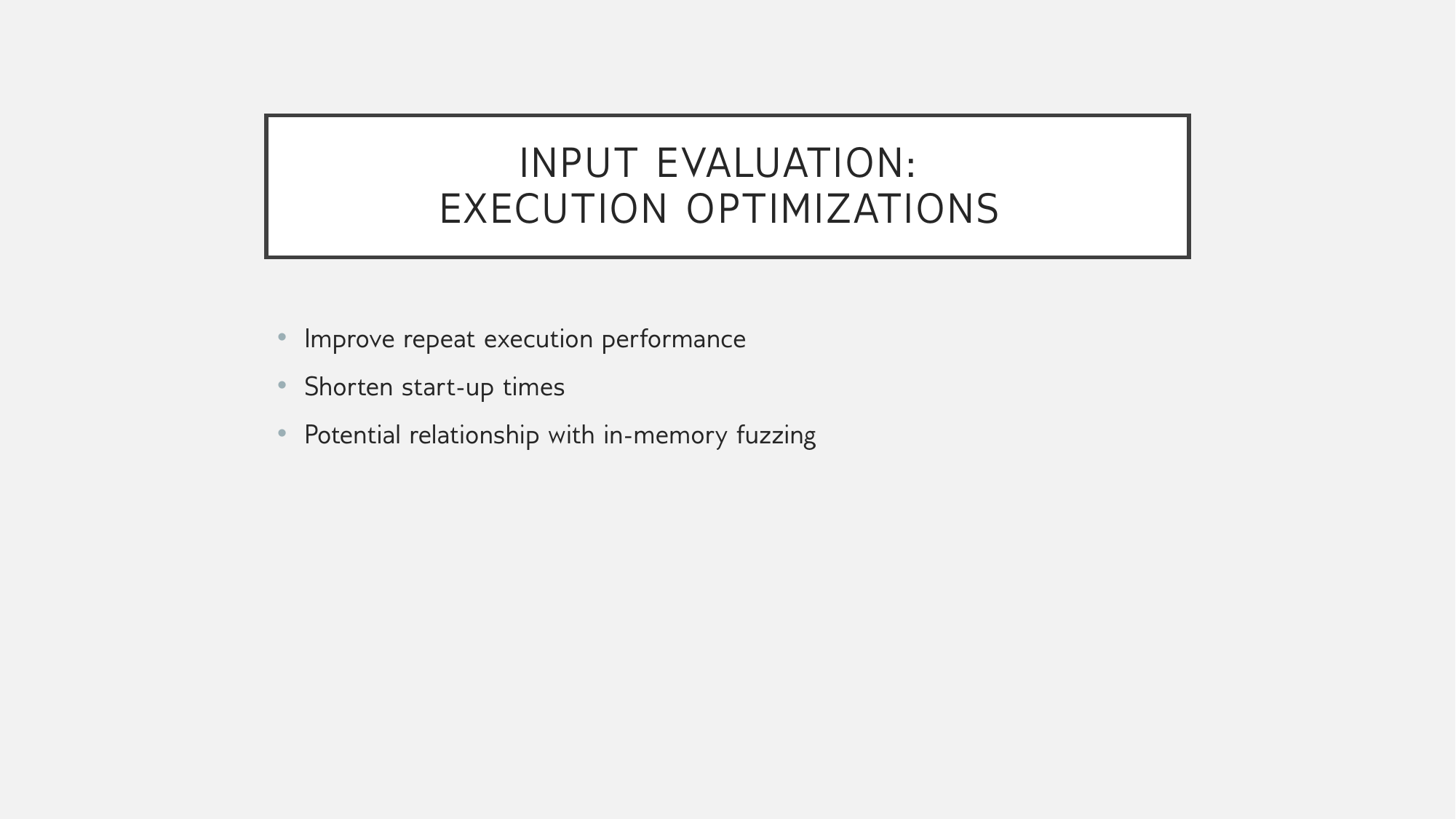

# Input Evaluation: Execution Optimizations
Improve repeat execution performance
Shorten start-up times
Potential relationship with in-memory fuzzing